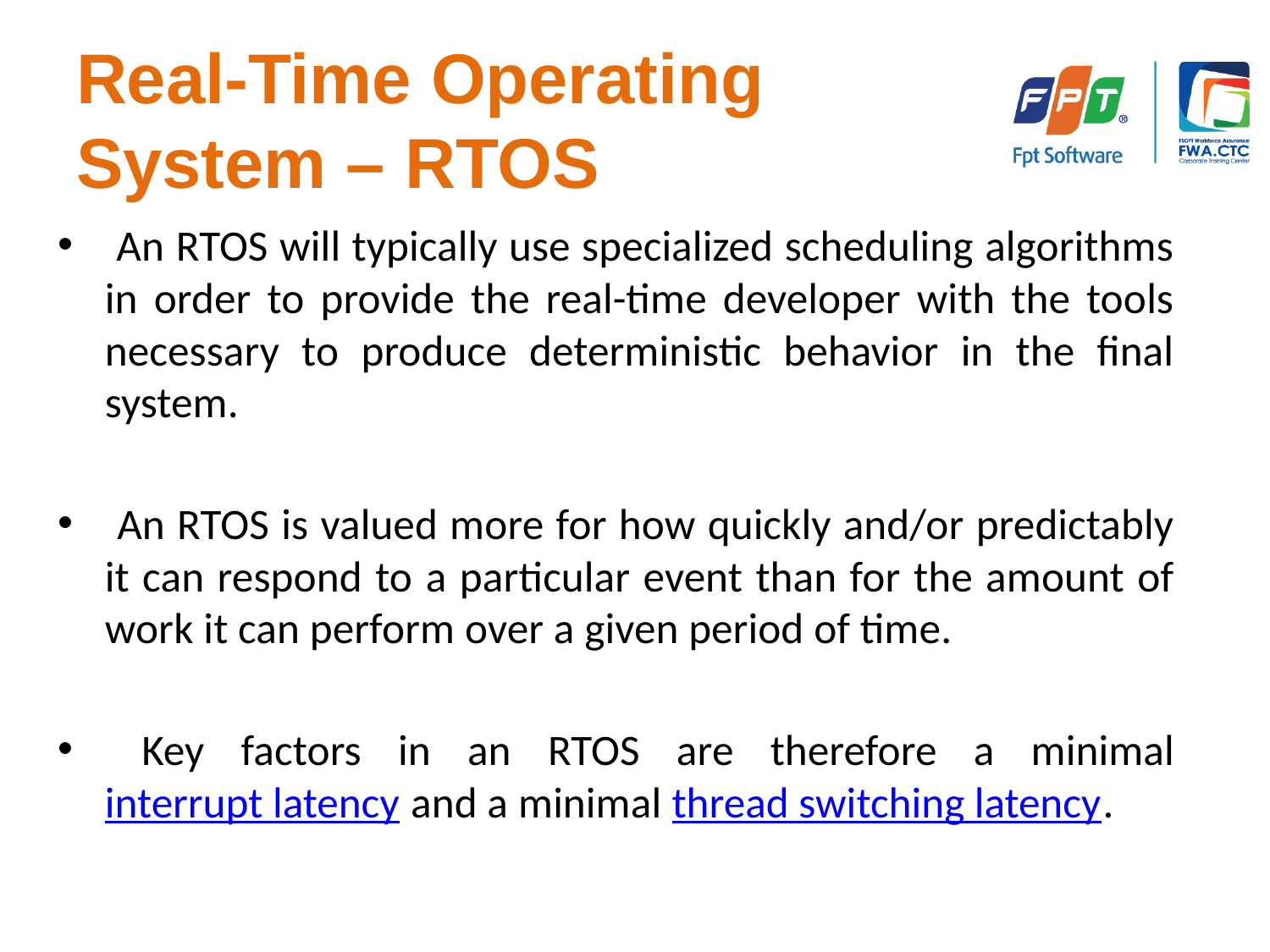

# Real-Time Operating System – RTOS
 An RTOS will typically use specialized scheduling algorithms in order to provide the real-time developer with the tools necessary to produce deterministic behavior in the final system.

 An RTOS is valued more for how quickly and/or predictably it can respond to a particular event than for the amount of work it can perform over a given period of time.

 Key factors in an RTOS are therefore a minimal interrupt latency and a minimal thread switching latency.